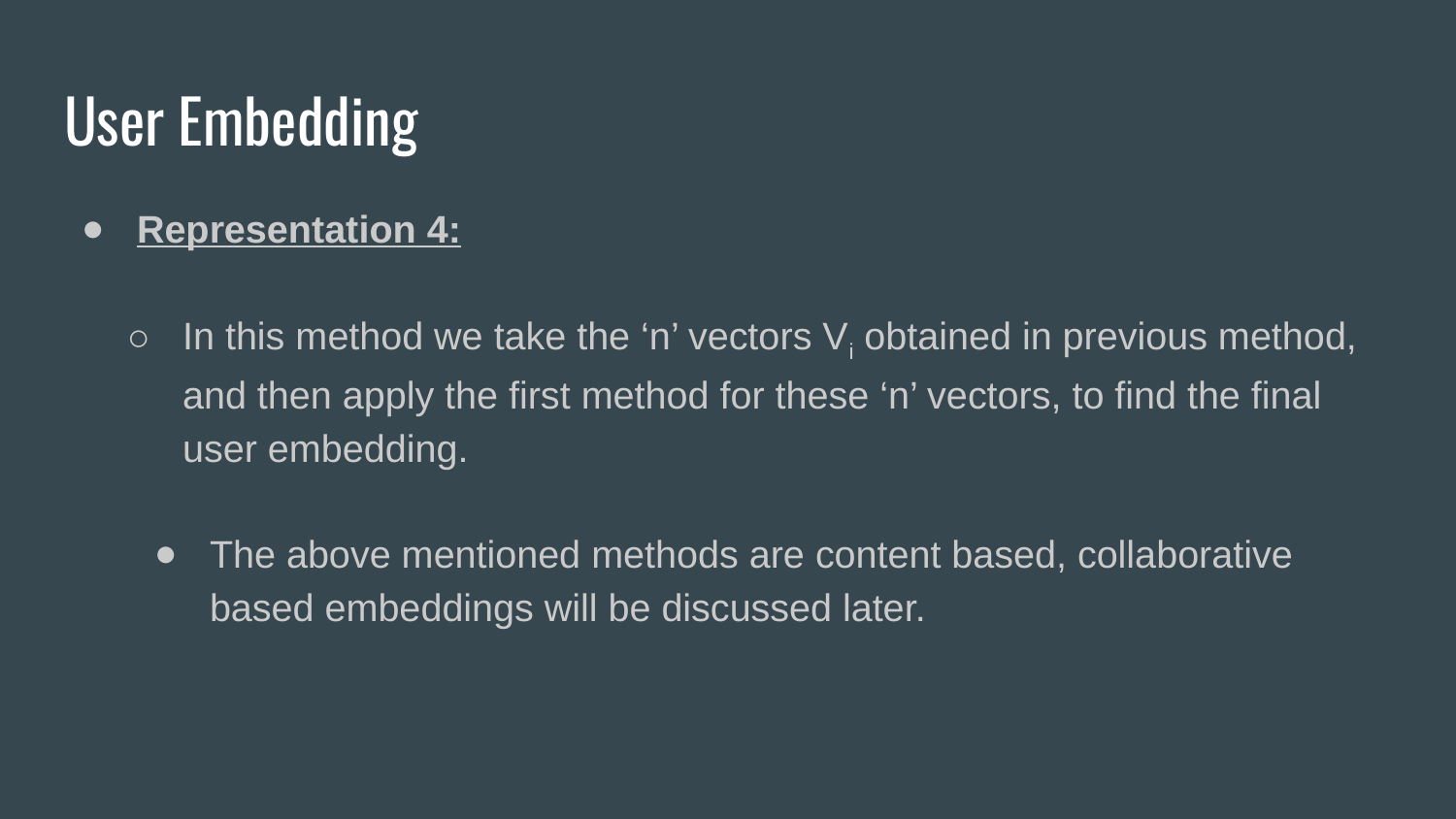

# User Embedding
Representation 4:

In this method we take the ‘n’ vectors Vi obtained in previous method, and then apply the first method for these ‘n’ vectors, to find the final user embedding.

The above mentioned methods are content based, collaborative based embeddings will be discussed later.